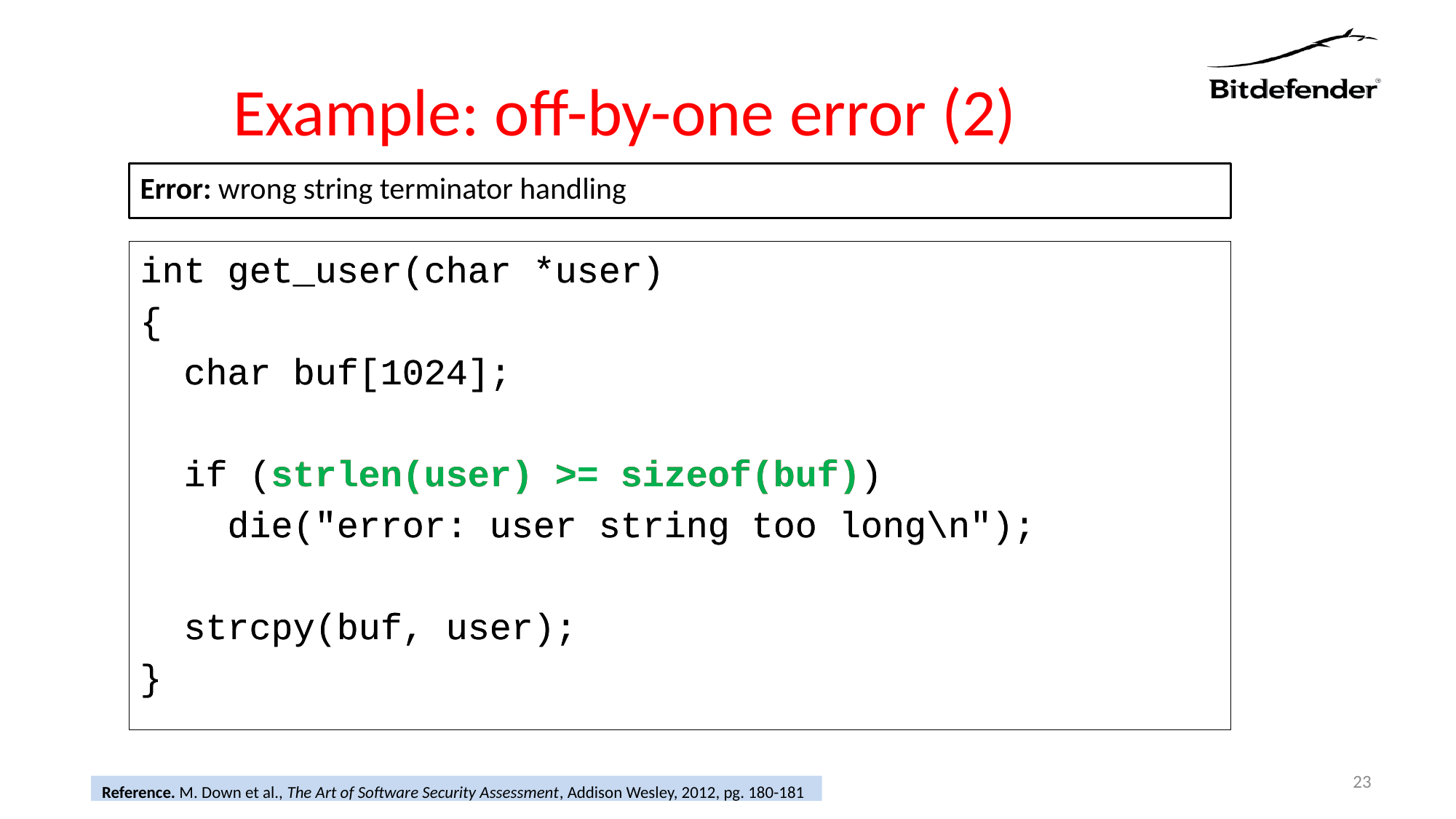

# Example: off-by-one error (2)
Error: wrong string terminator handling

int get_user(char *user)
{
  char buf[1024];

  if (strlen(user) >  sizeof(buf))
    die("error: user string too long\n");

  strcpy(buf, user);
}
int get_user(char *user)
{
  char buf[1024];

  if (strlen(user) >= sizeof(buf))
    die("error: user string too long\n");

  strcpy(buf, user);
}
23
Reference. M. Down et al., The Art of Software Security Assessment, Addison Wesley, 2012, pg. 180-181